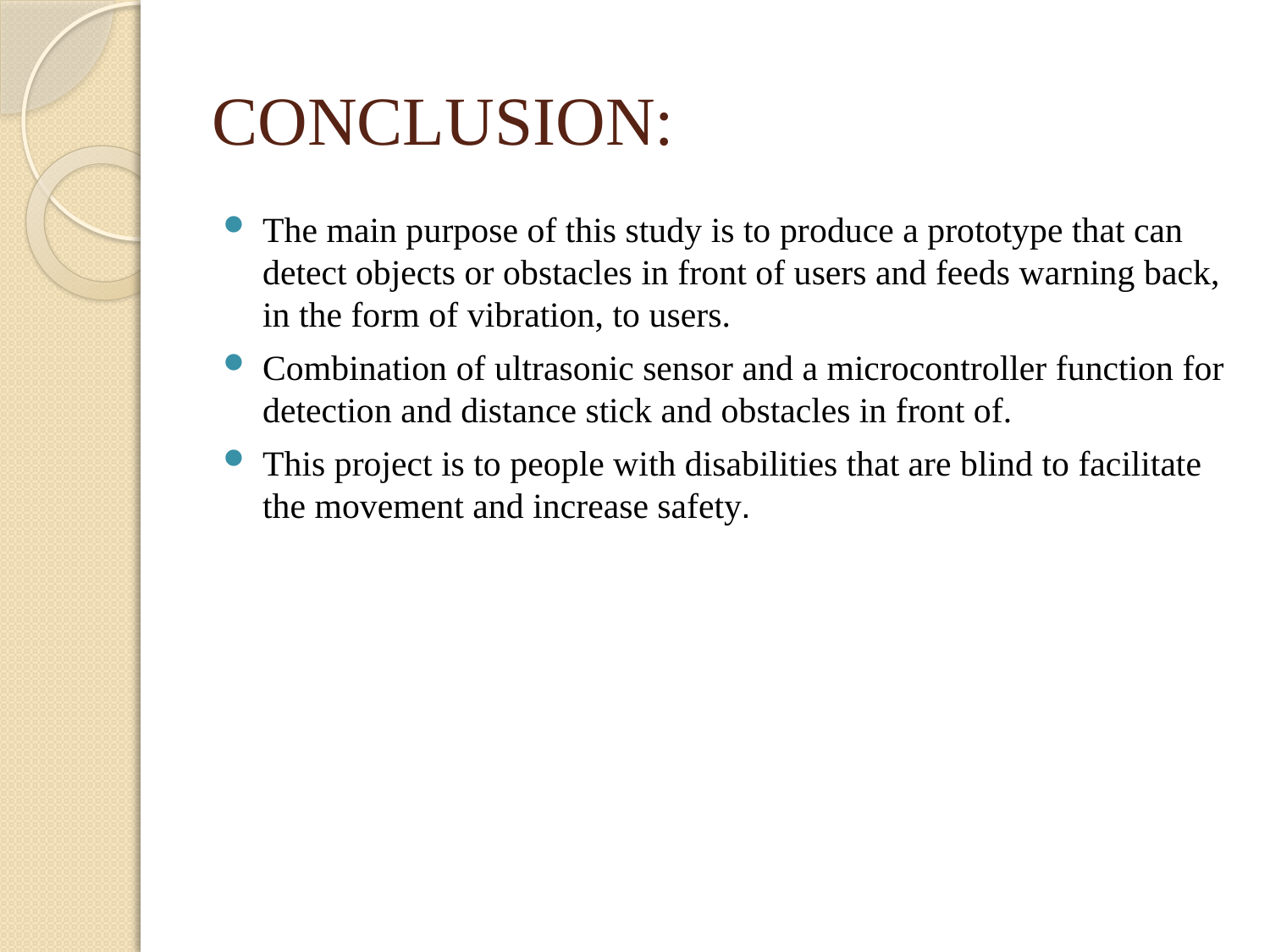

# CONCLUSION:
The main purpose of this study is to produce a prototype that can detect objects or obstacles in front of users and feeds warning back, in the form of vibration, to users.
Combination of ultrasonic sensor and a microcontroller function for detection and distance stick and obstacles in front of.
This project is to people with disabilities that are blind to facilitate the movement and increase safety.